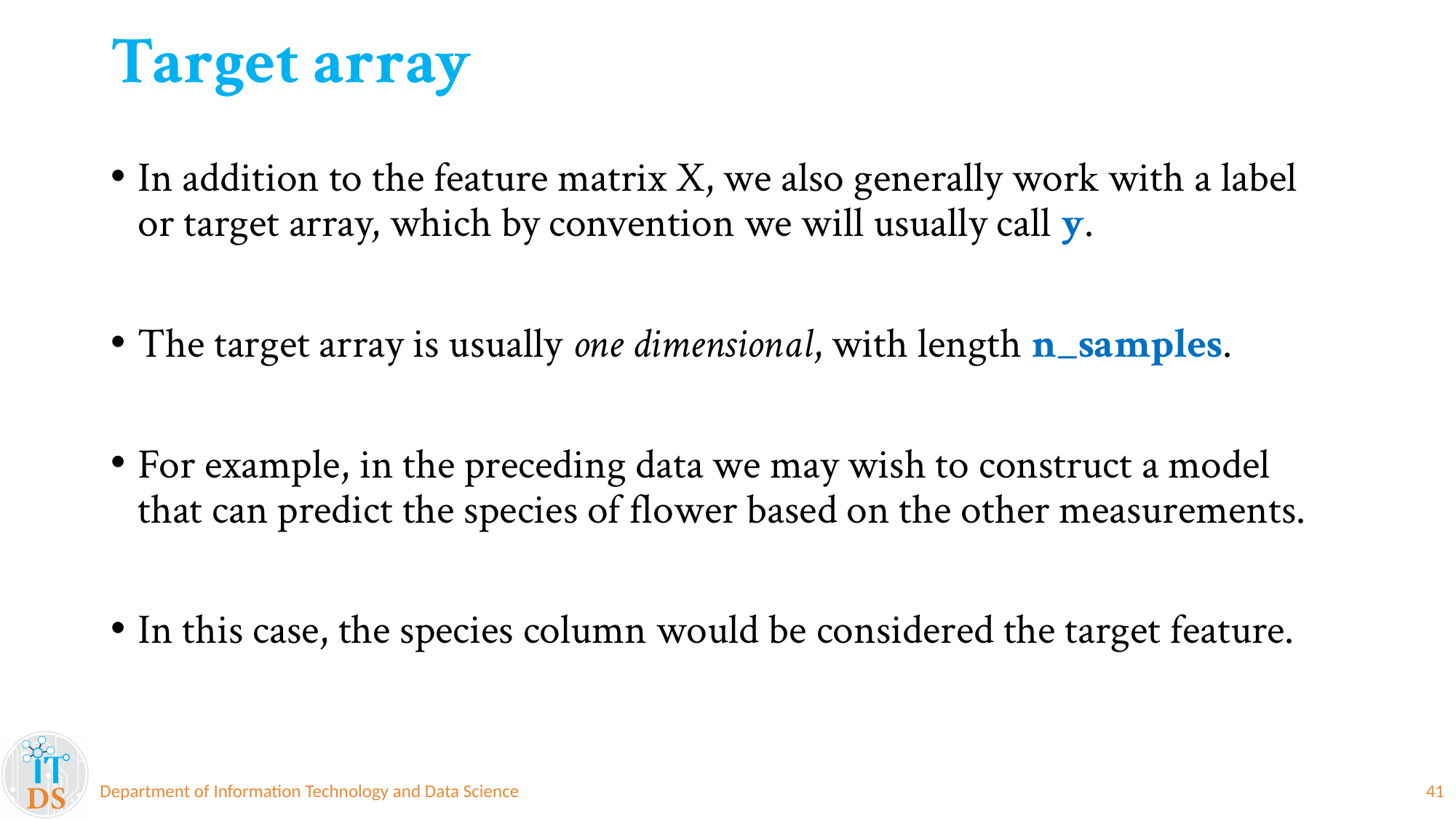

# Target array
In addition to the feature matrix X, we also generally work with a label or target array, which by convention we will usually call y.

The target array is usually one dimensional, with length n_samples.

For example, in the preceding data we may wish to construct a model that can predict the species of flower based on the other measurements.

In this case, the species column would be considered the target feature.
Department of Information Technology and Data Science
41